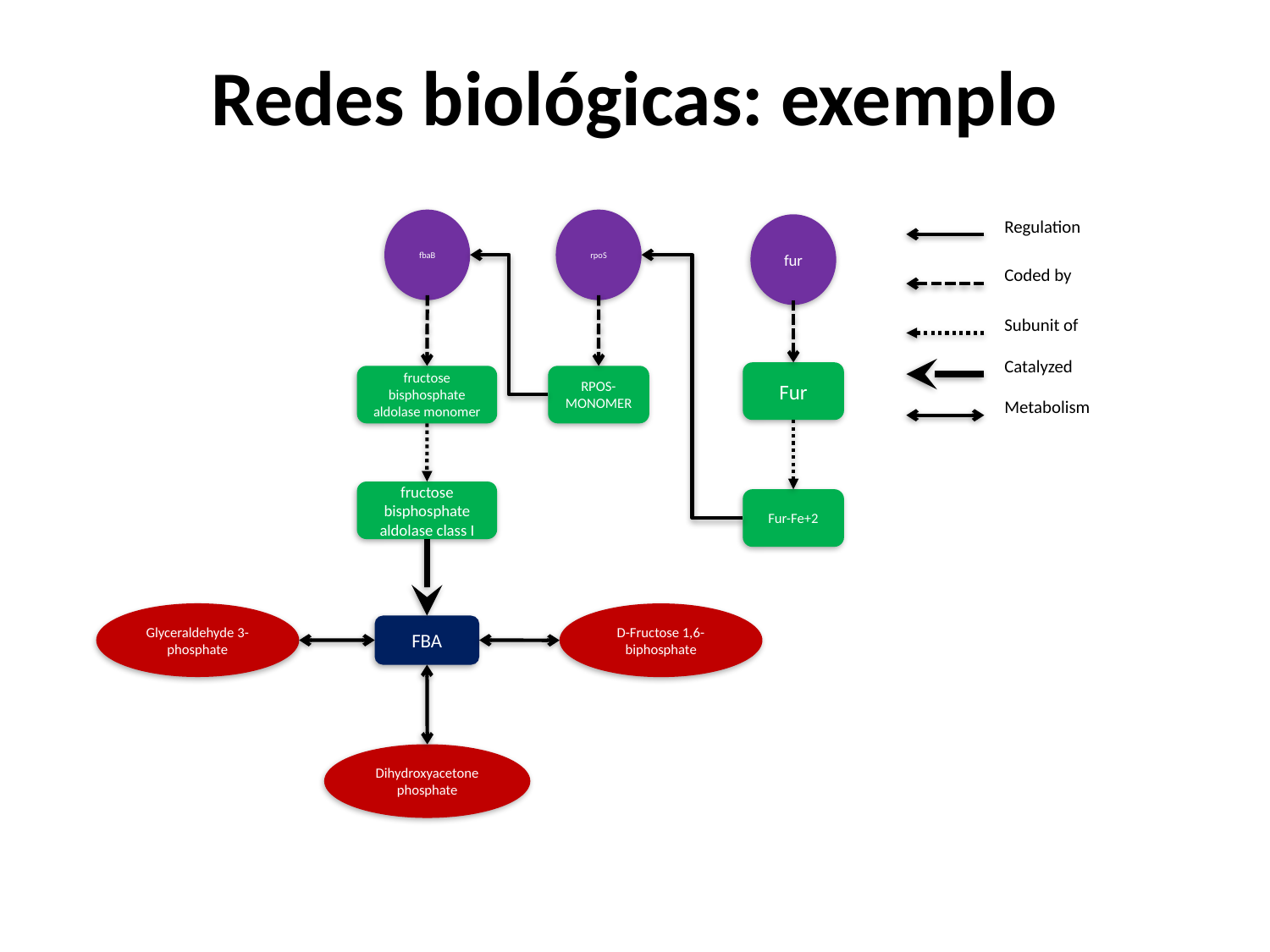

# Redes biológicas: exemplo
fbaB
rpoS
Regulation
fur
Coded by
Subunit of
Catalyzed
Fur
fructose bisphosphate aldolase monomer
RPOS-MONOMER
Metabolism
fructose bisphosphate aldolase class I
Fur-Fe+2
Glyceraldehyde 3-phosphate
D-Fructose 1,6-biphosphate
FBA
Dihydroxyacetone phosphate